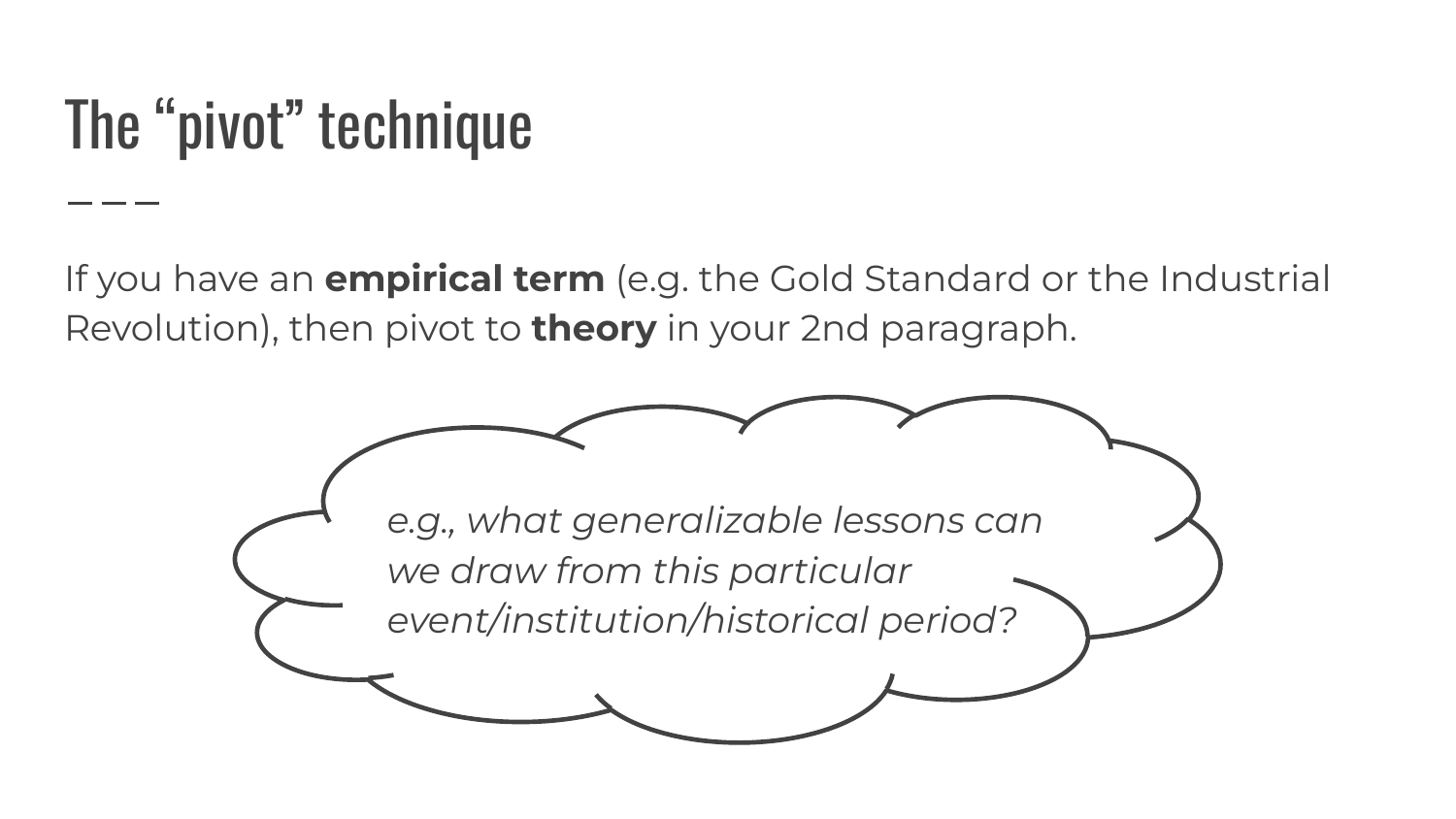

# The “pivot” technique
If you have an empirical term (e.g. the Gold Standard or the Industrial Revolution), then pivot to theory in your 2nd paragraph.

e.g., what generalizable lessons can we draw from this particular event/institution/historical period?